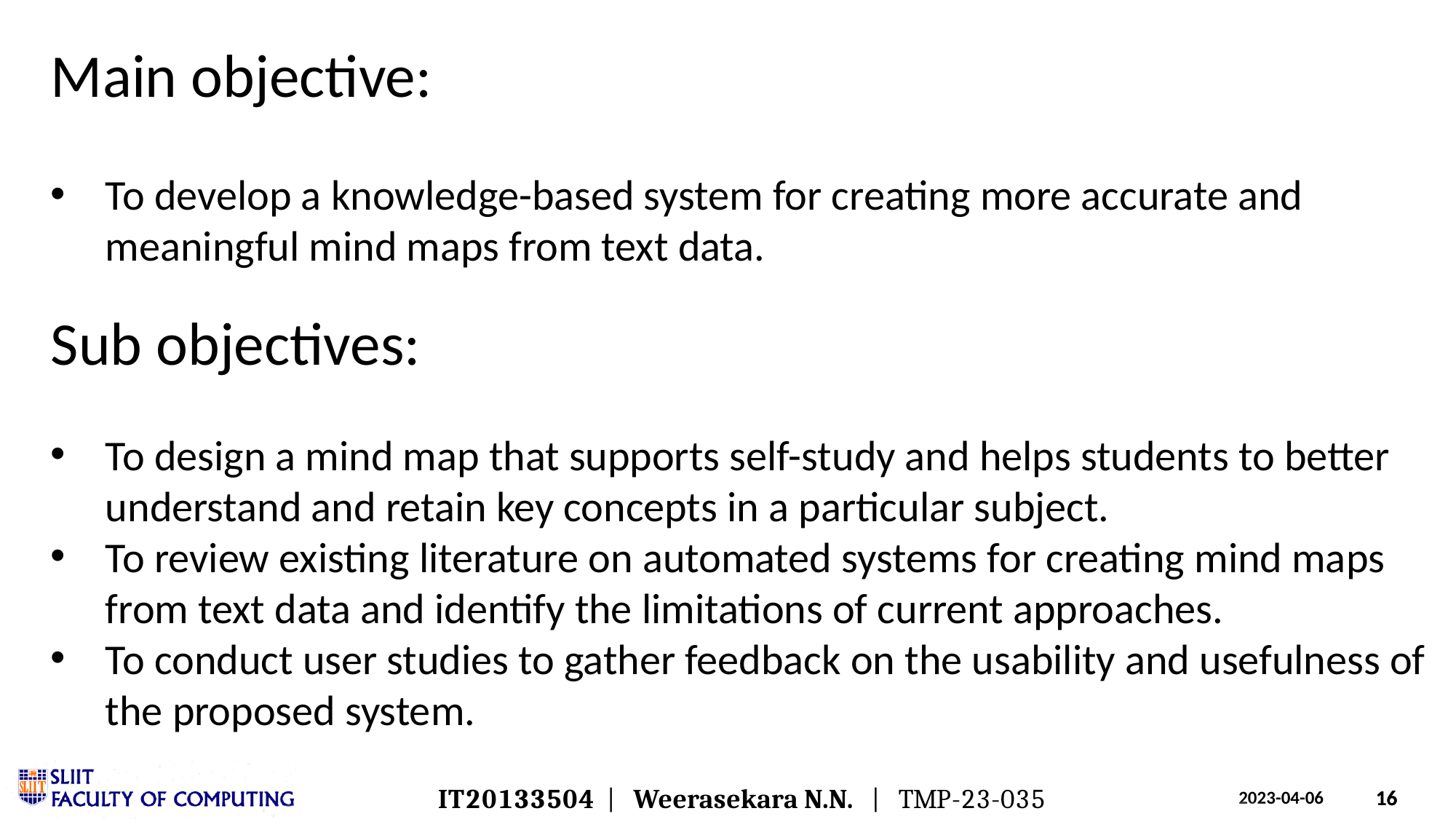

Main objective:

To develop a knowledge-based system for creating more accurate and meaningful mind maps from text data.
Sub objectives:

To design a mind map that supports self-study and helps students to better understand and retain key concepts in a particular subject.
To review existing literature on automated systems for creating mind maps from text data and identify the limitations of current approaches.
To conduct user studies to gather feedback on the usability and usefulness of the proposed system.

IT20133504  |   Weerasekara N.N.   |   TMP-23-035